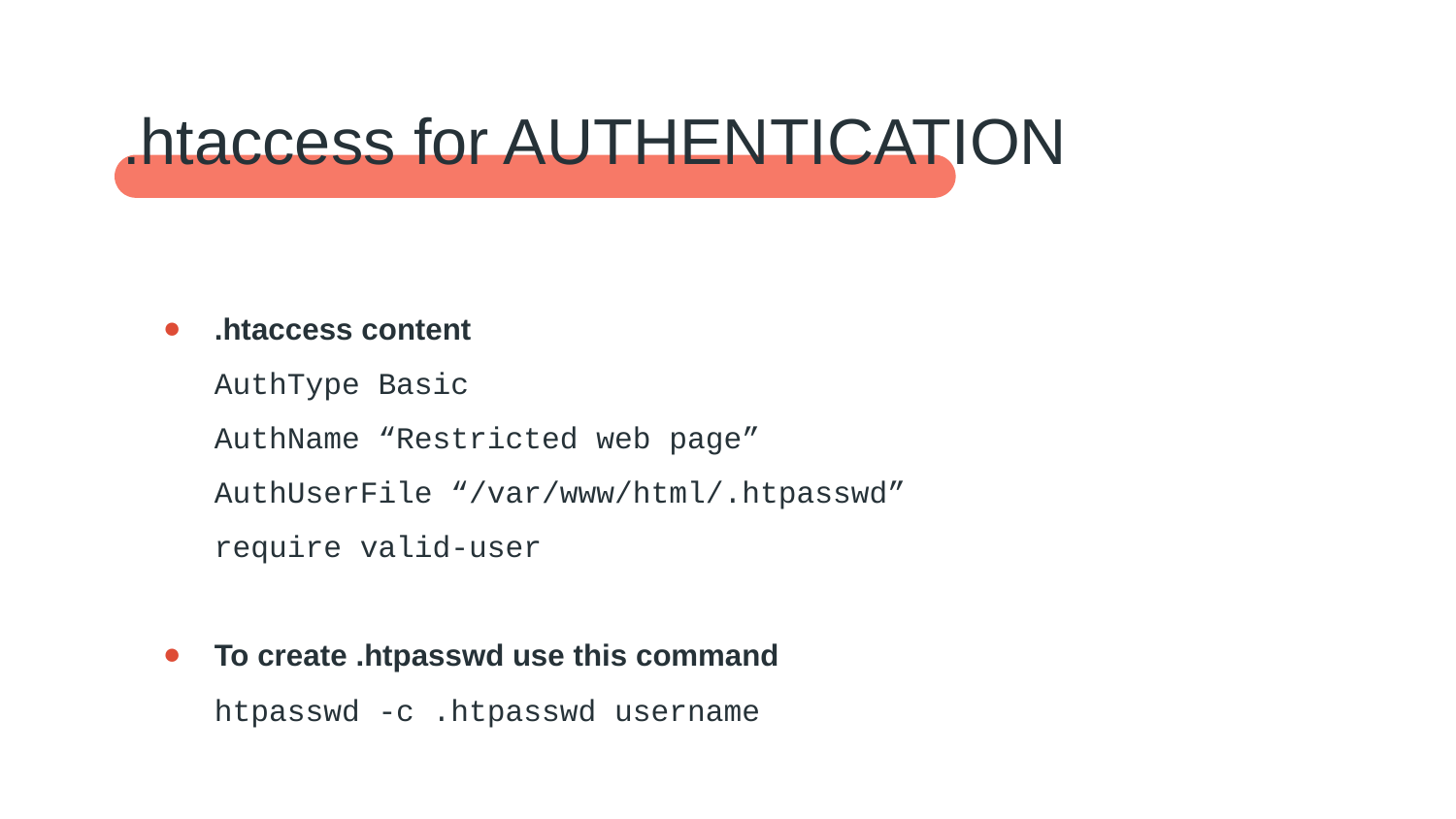

.htaccess for AUTHENTICATION

.htaccess content
AuthType Basic
AuthName “Restricted web page”
AuthUserFile “/var/www/html/.htpasswd”
require valid-user

To create .htpasswd use this command
htpasswd -c .htpasswd username